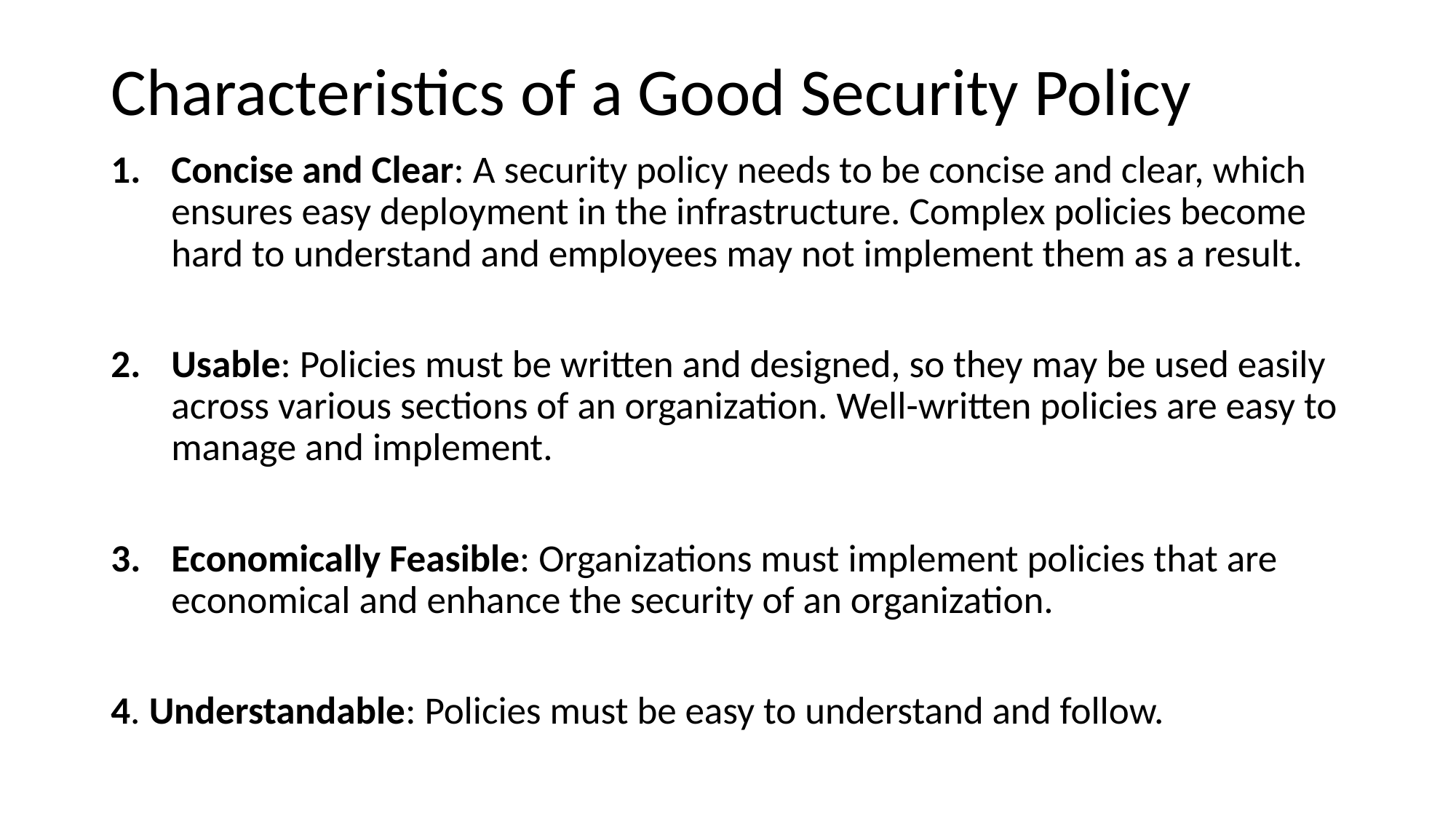

# Characteristics of a Good Security Policy
Concise and Clear: A security policy needs to be concise and clear, which ensures easy deployment in the infrastructure. Complex policies become hard to understand and employees may not implement them as a result.

Usable: Policies must be written and designed, so they may be used easily across various sections of an organization. Well-written policies are easy to manage and implement.

Economically Feasible: Organizations must implement policies that are economical and enhance the security of an organization.

4. Understandable: Policies must be easy to understand and follow.